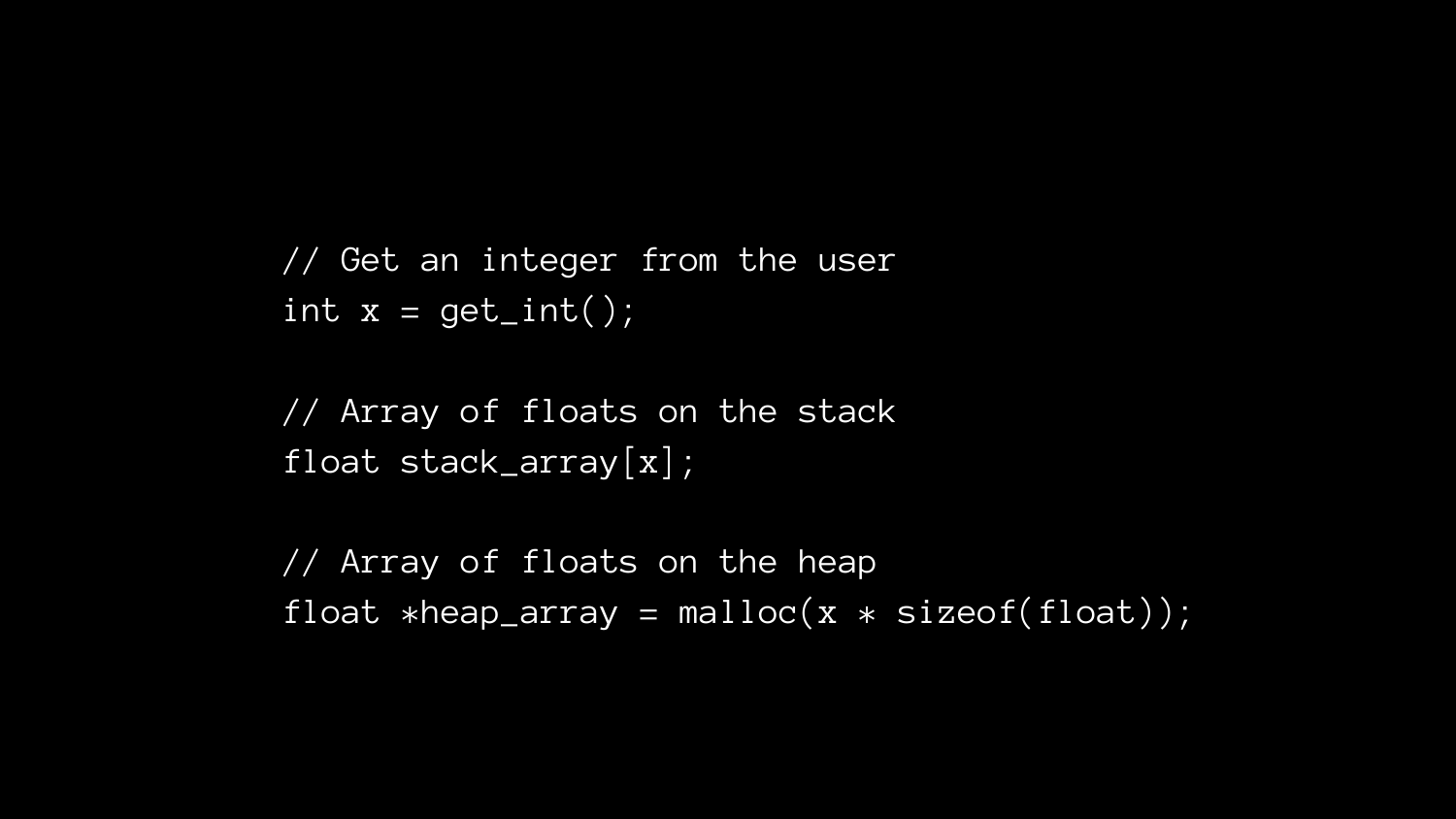

// Get an integer from the user
int x = get_int();

// Array of floats on the stack
float stack_array[x];

// Array of floats on the heap
float *heap_array = malloc(x * sizeof(float));